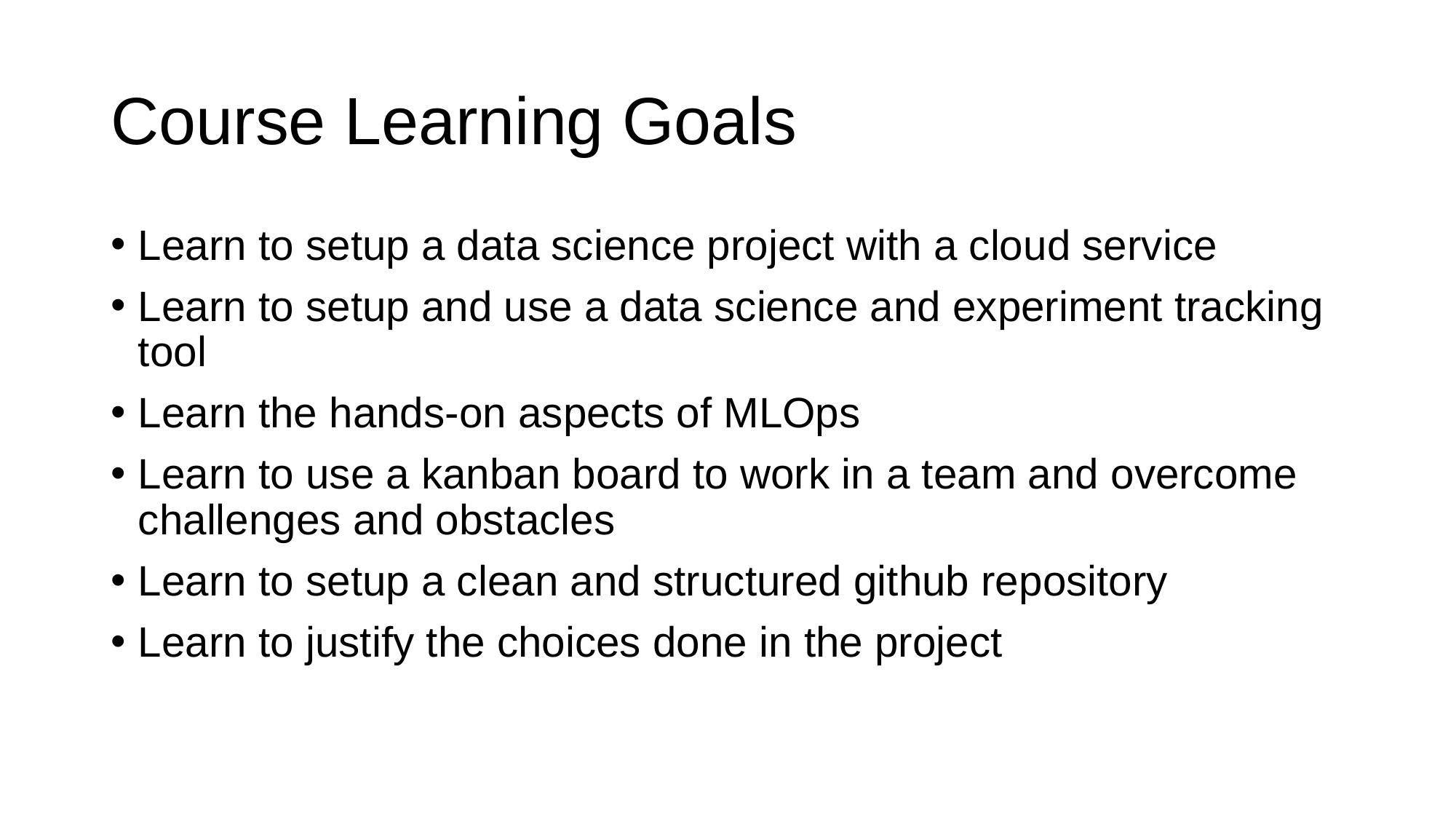

# Course Learning Goals
Learn to setup a data science project with a cloud service
Learn to setup and use a data science and experiment tracking tool
Learn the hands-on aspects of MLOps
Learn to use a kanban board to work in a team and overcome challenges and obstacles
Learn to setup a clean and structured github repository
Learn to justify the choices done in the project